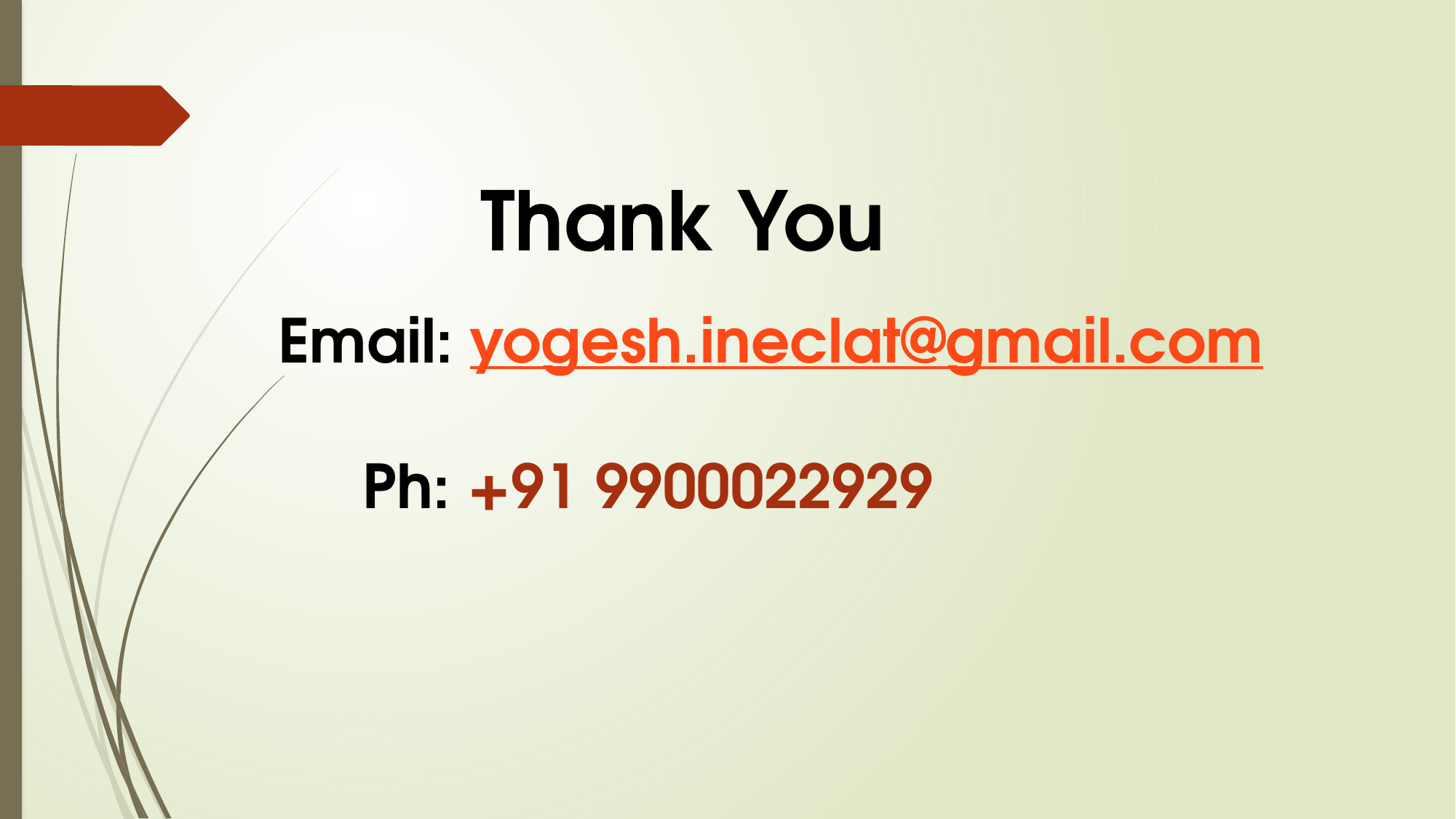

Thank You
Email: yogesh.ineclat@gmail.com

     Ph: +91 9900022929